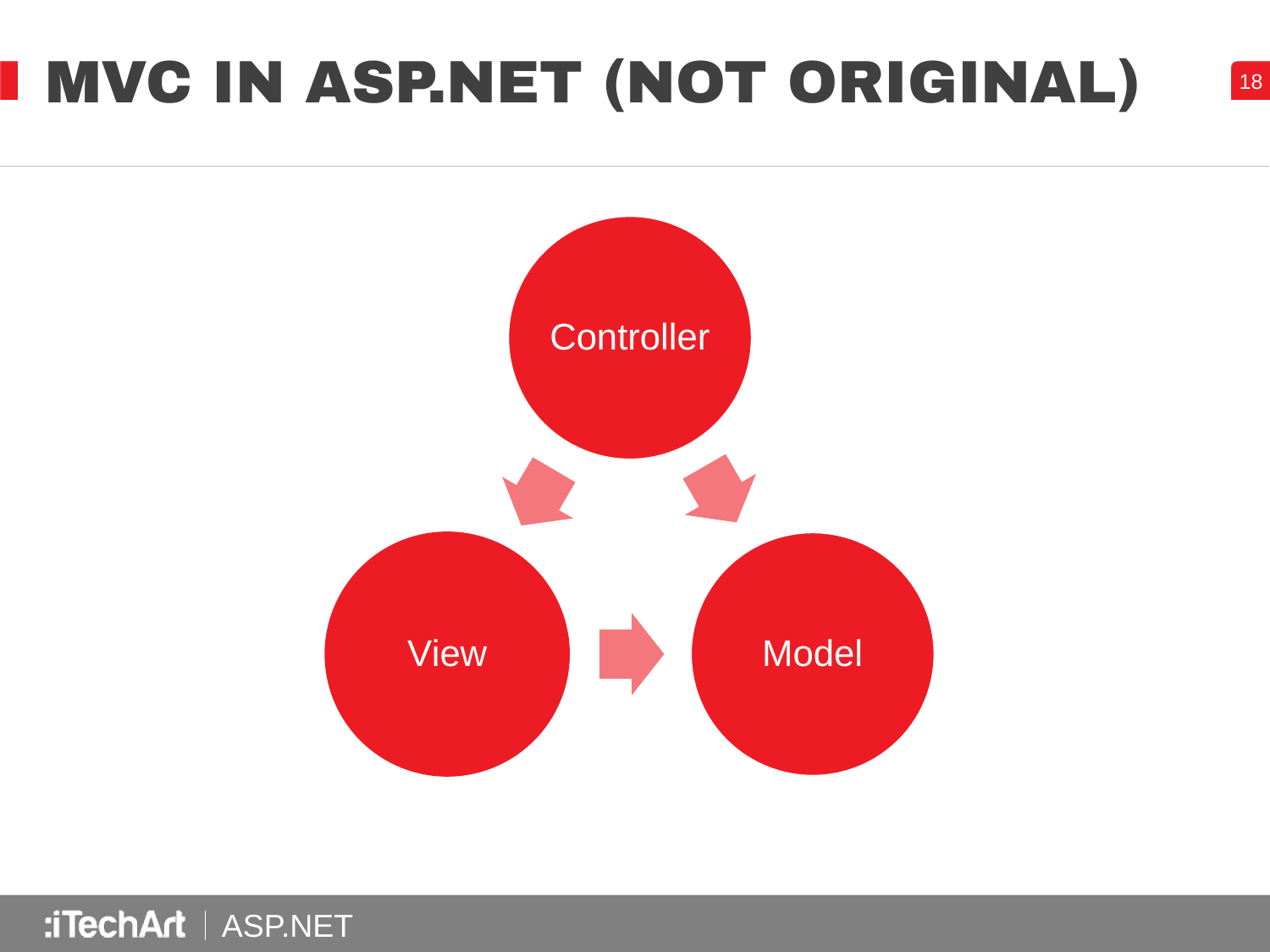

# MVC in ASP.NET (NOT ORIGINAL)
Controller

Model

View